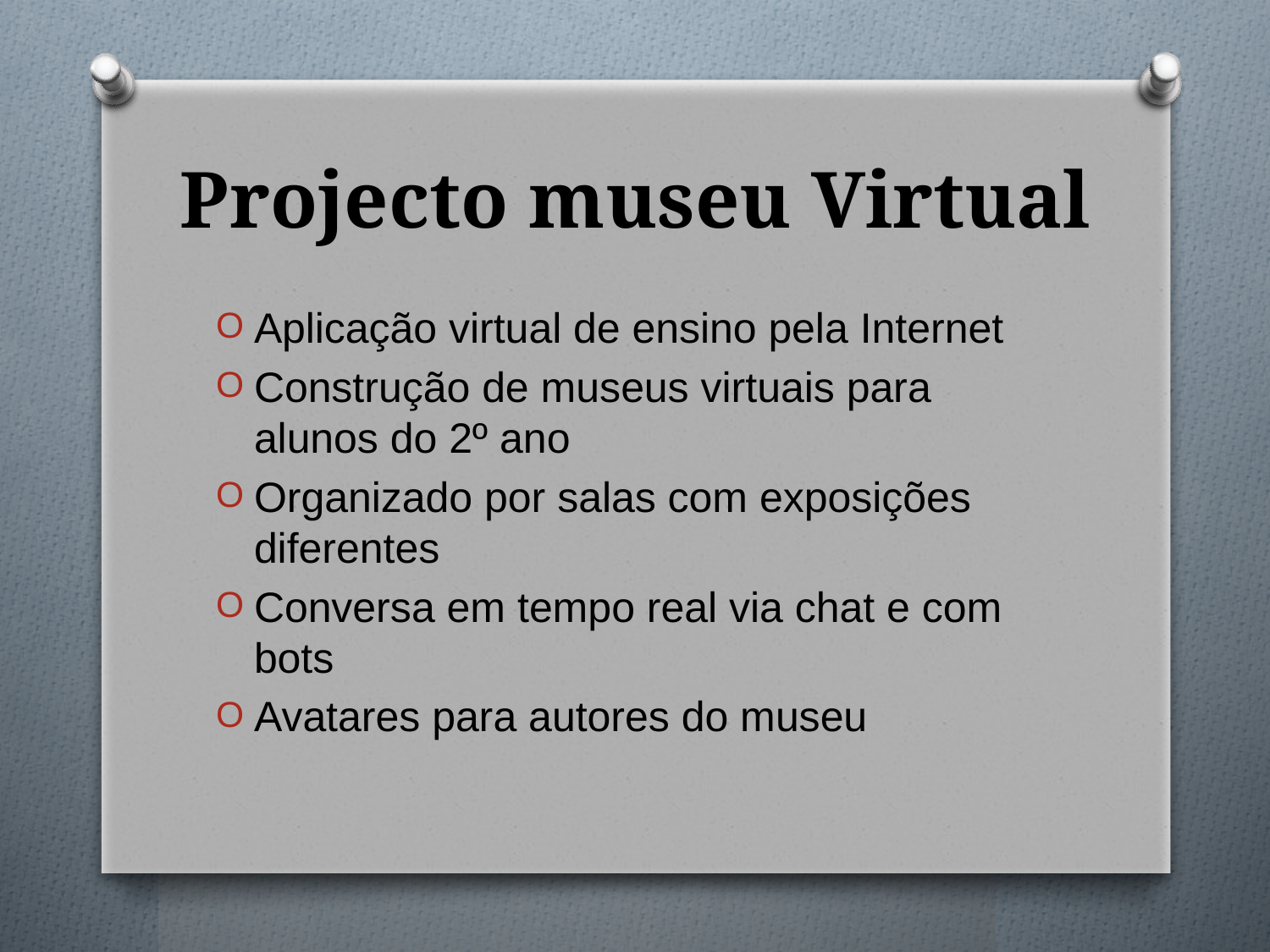

# Projecto museu Virtual
Aplicação virtual de ensino pela Internet
Construção de museus virtuais para alunos do 2º ano
Organizado por salas com exposições diferentes
Conversa em tempo real via chat e com bots
Avatares para autores do museu